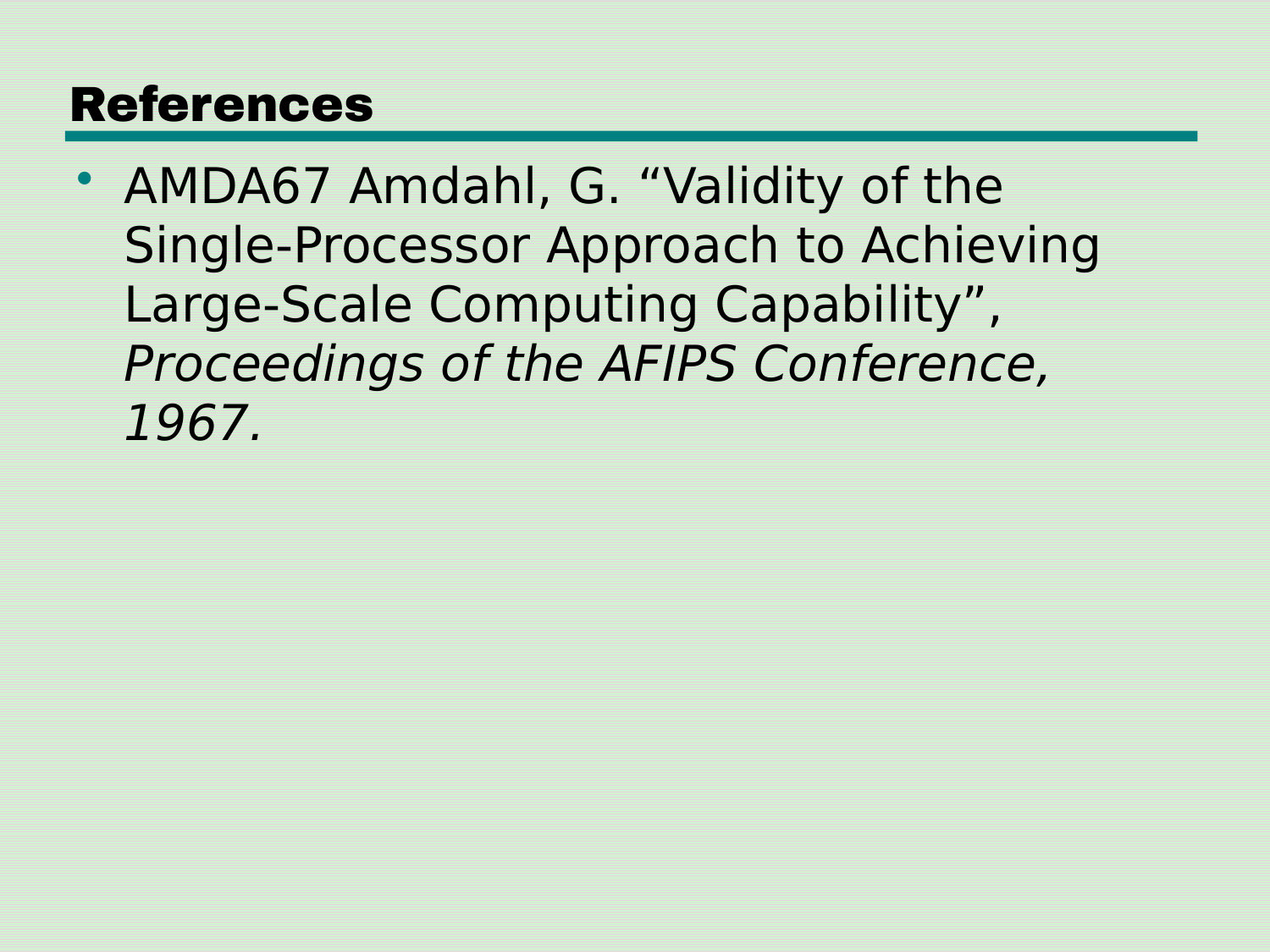

# References
AMDA67 Amdahl, G. “Validity of the Single-Processor Approach to Achieving Large-Scale Computing Capability”, Proceedings of the AFIPS Conference, 1967.